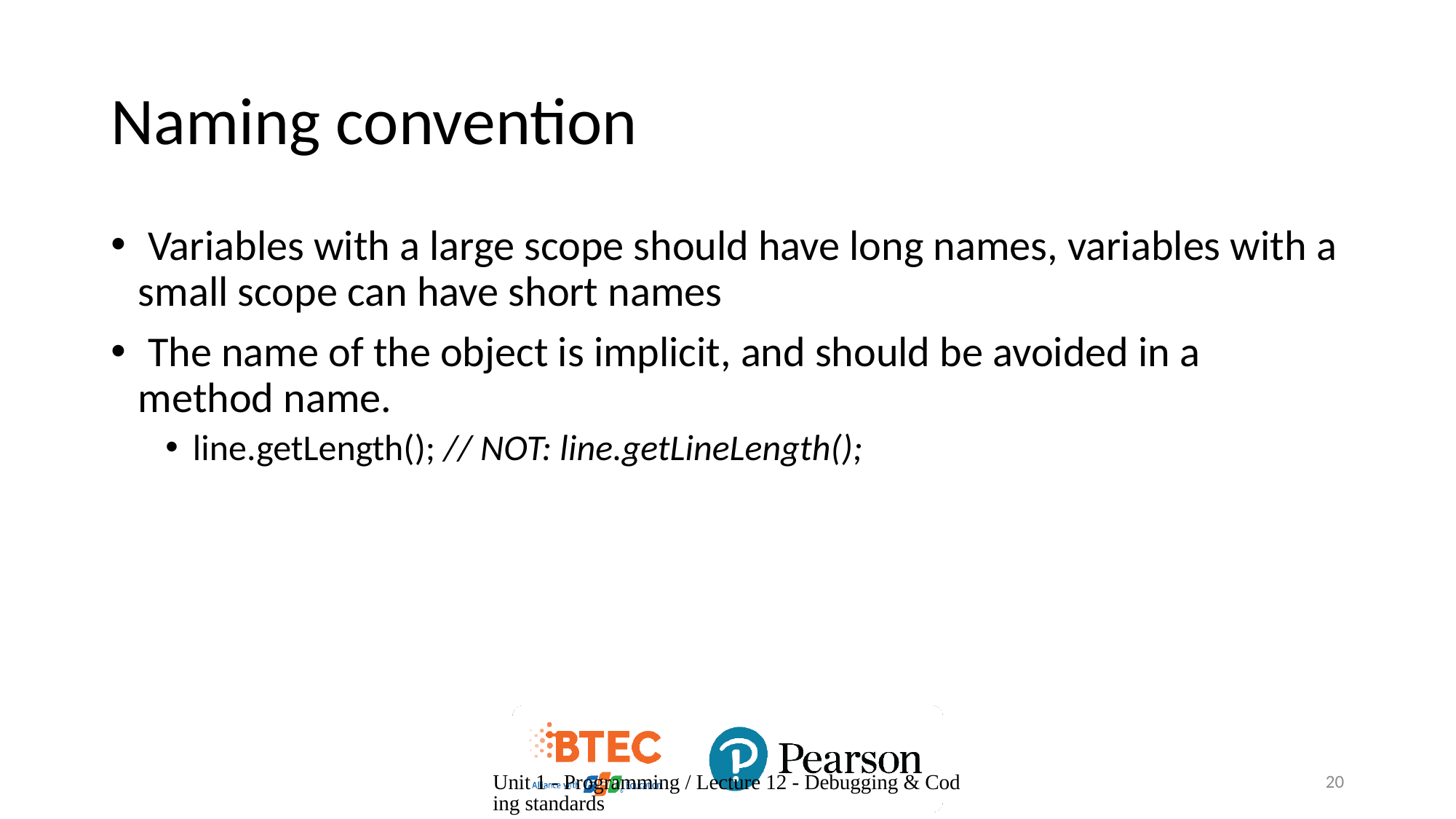

# Naming convention
 Variables with a large scope should have long names, variables with a small scope can have short names
 The name of the object is implicit, and should be avoided in a method name.
line.getLength(); // NOT: line.getLineLength();
Unit 1 - Programming / Lecture 12 - Debugging & Coding standards
20